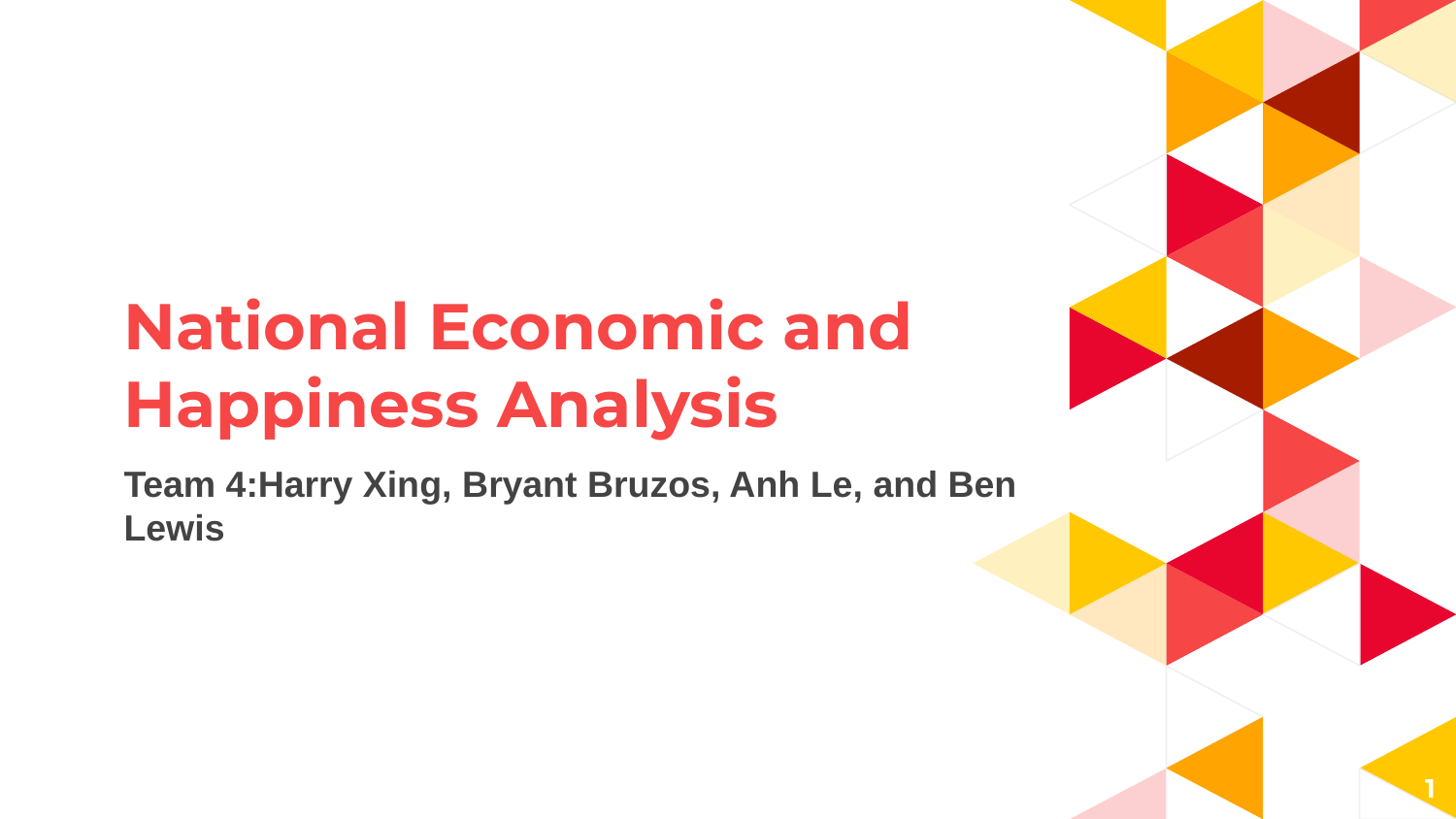

National Economic and Happiness Analysis
Team 4:Harry Xing, Bryant Bruzos, Anh Le, and Ben Lewis
1